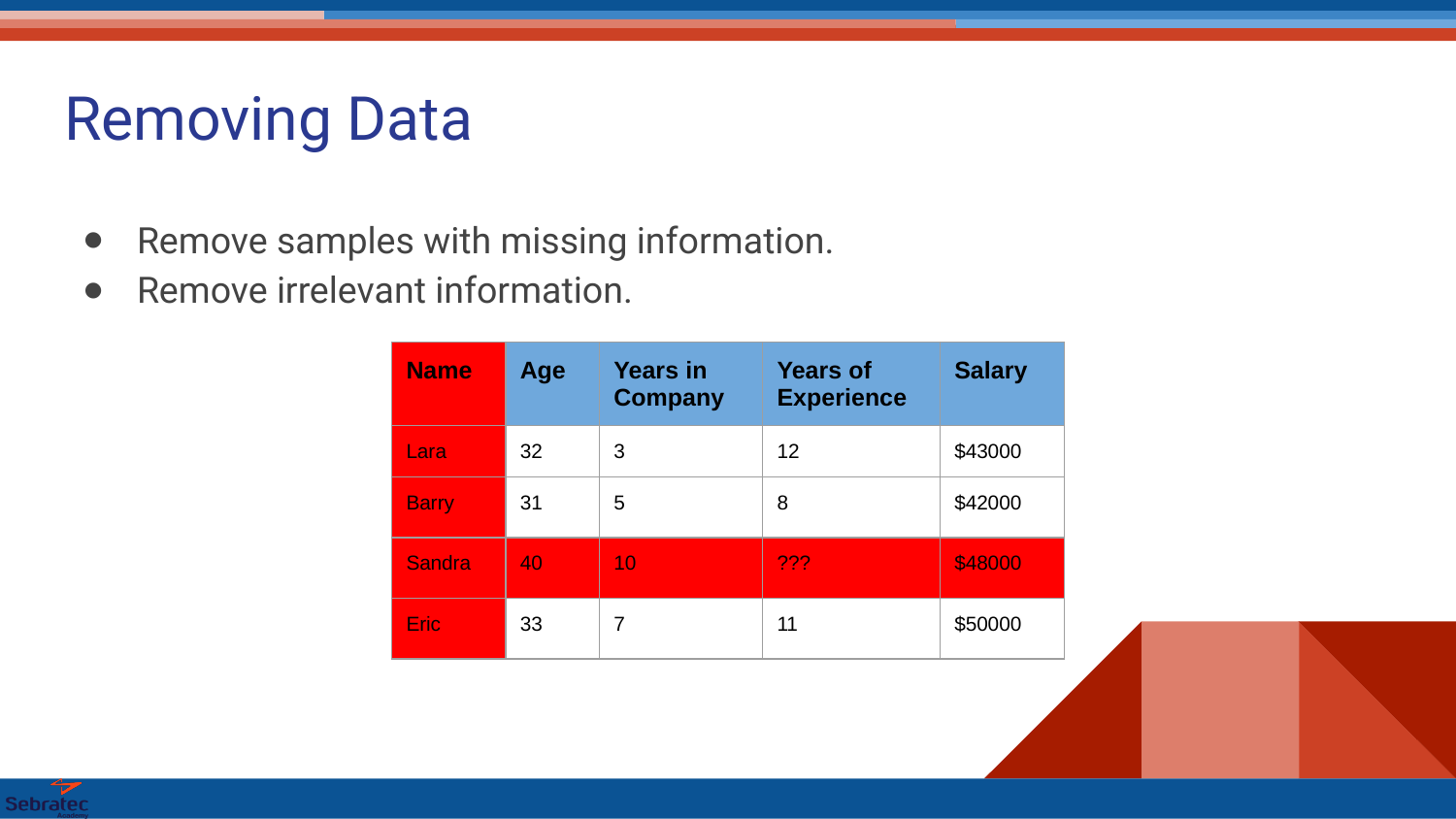

# Removing Data
Remove samples with missing information.
Remove irrelevant information.
| Name | Age | Years in Company | Years of Experience | Salary |
| --- | --- | --- | --- | --- |
| Lara | 32 | 3 | 12 | $43000 |
| Barry | 31 | 5 | 8 | $42000 |
| Sandra | 40 | 10 | ??? | $48000 |
| Eric | 33 | 7 | 11 | $50000 |